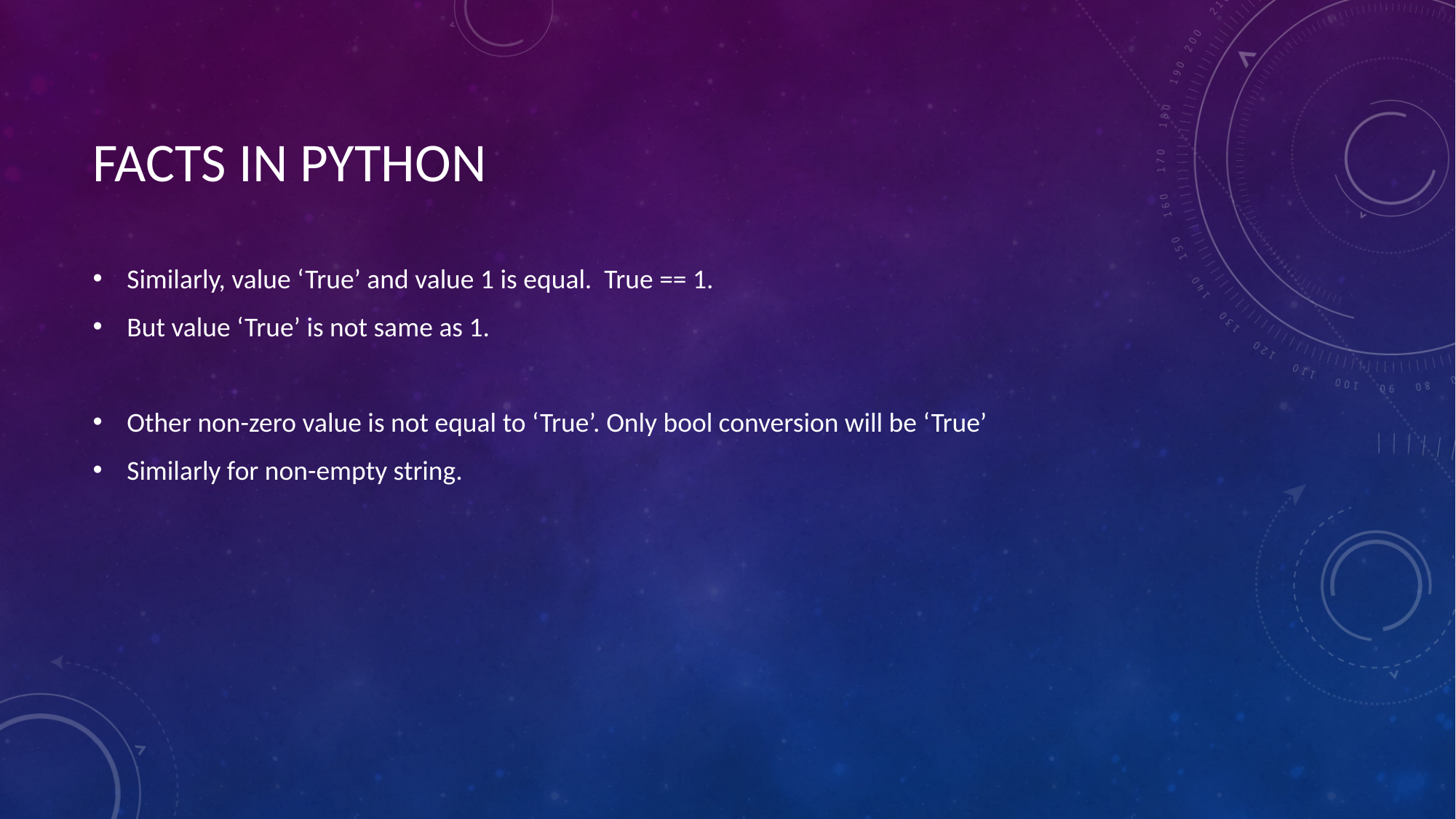

# Facts in python
Similarly, value ‘True’ and value 1 is equal.  True == 1.
But value ‘True’ is not same as 1.

Other non-zero value is not equal to ‘True’. Only bool conversion will be ‘True’
Similarly for non-empty string.